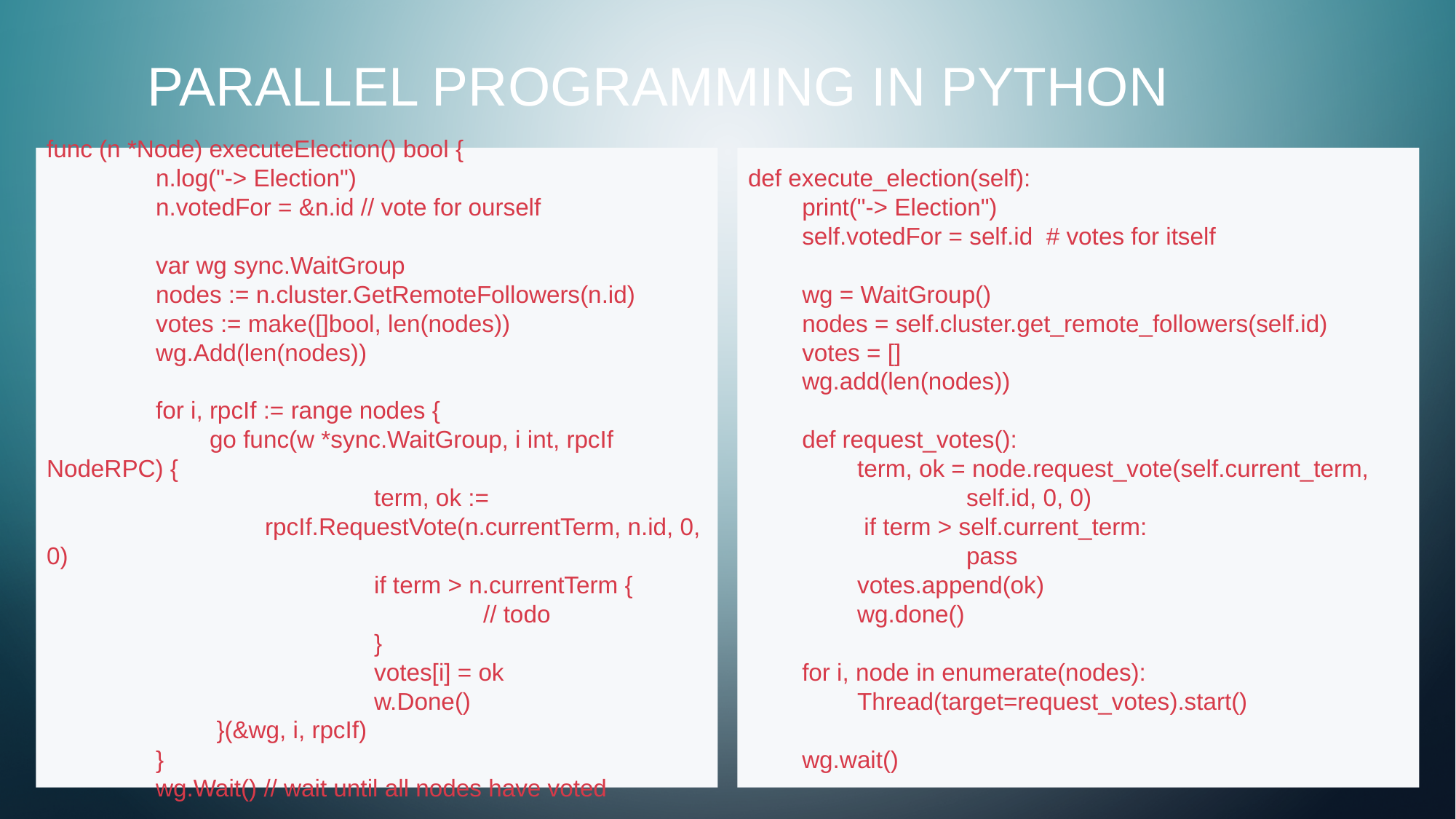

Parallel programming in Python
def execute_election(self):
        print("-> Election")
        self.votedFor = self.id  # votes for itself

        wg = WaitGroup()
        nodes = self.cluster.get_remote_followers(self.id)
        votes = []
        wg.add(len(nodes))

        def request_votes():
            	term, ok = node.request_vote(self.current_term,
		self.id, 0, 0)
           	 if term > self.current_term:
		pass
            	votes.append(ok)
            	wg.done()

        for i, node in enumerate(nodes):
           	Thread(target=request_votes).start()

        wg.wait()
func (n *Node) executeElection() bool {
	n.log("-> Election")
	n.votedFor = &n.id // vote for ourself

	var wg sync.WaitGroup
	nodes := n.cluster.GetRemoteFollowers(n.id)
	votes := make([]bool, len(nodes))
	wg.Add(len(nodes))

	for i, rpcIf := range nodes {
	        go func(w *sync.WaitGroup, i int, rpcIf NodeRPC) {
			term, ok := 				rpcIf.RequestVote(n.currentTerm, n.id, 0, 0)
			if term > n.currentTerm {
				// todo
			}
			votes[i] = ok
			w.Done()
	         }(&wg, i, rpcIf)
	}
	wg.Wait() // wait until all nodes have voted